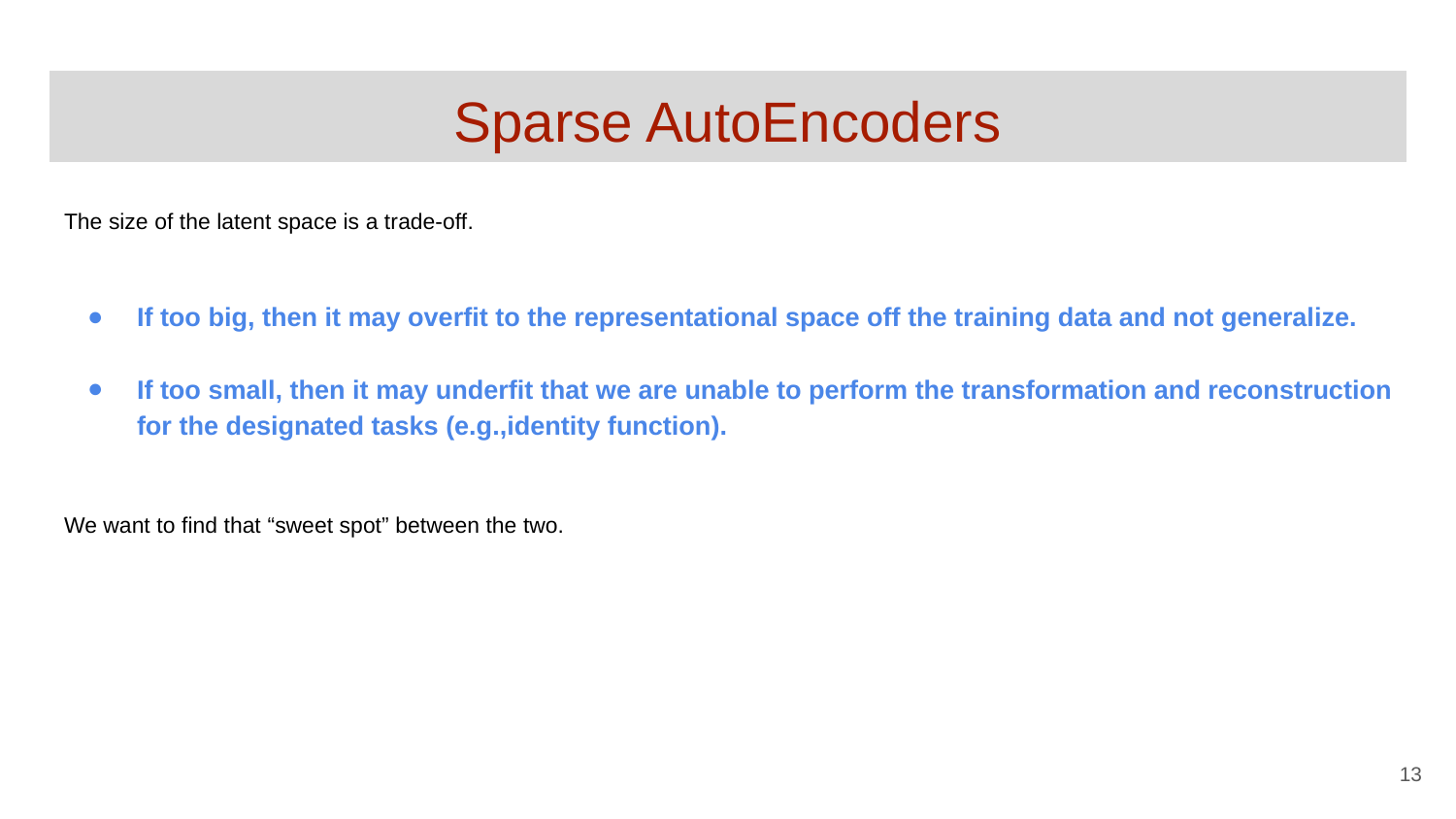

# Sparse AutoEncoders
The size of the latent space is a trade-off.

If too big, then it may overfit to the representational space off the training data and not generalize.

If too small, then it may underfit that we are unable to perform the transformation and reconstruction for the designated tasks (e.g.,identity function).

We want to find that “sweet spot” between the two.

13